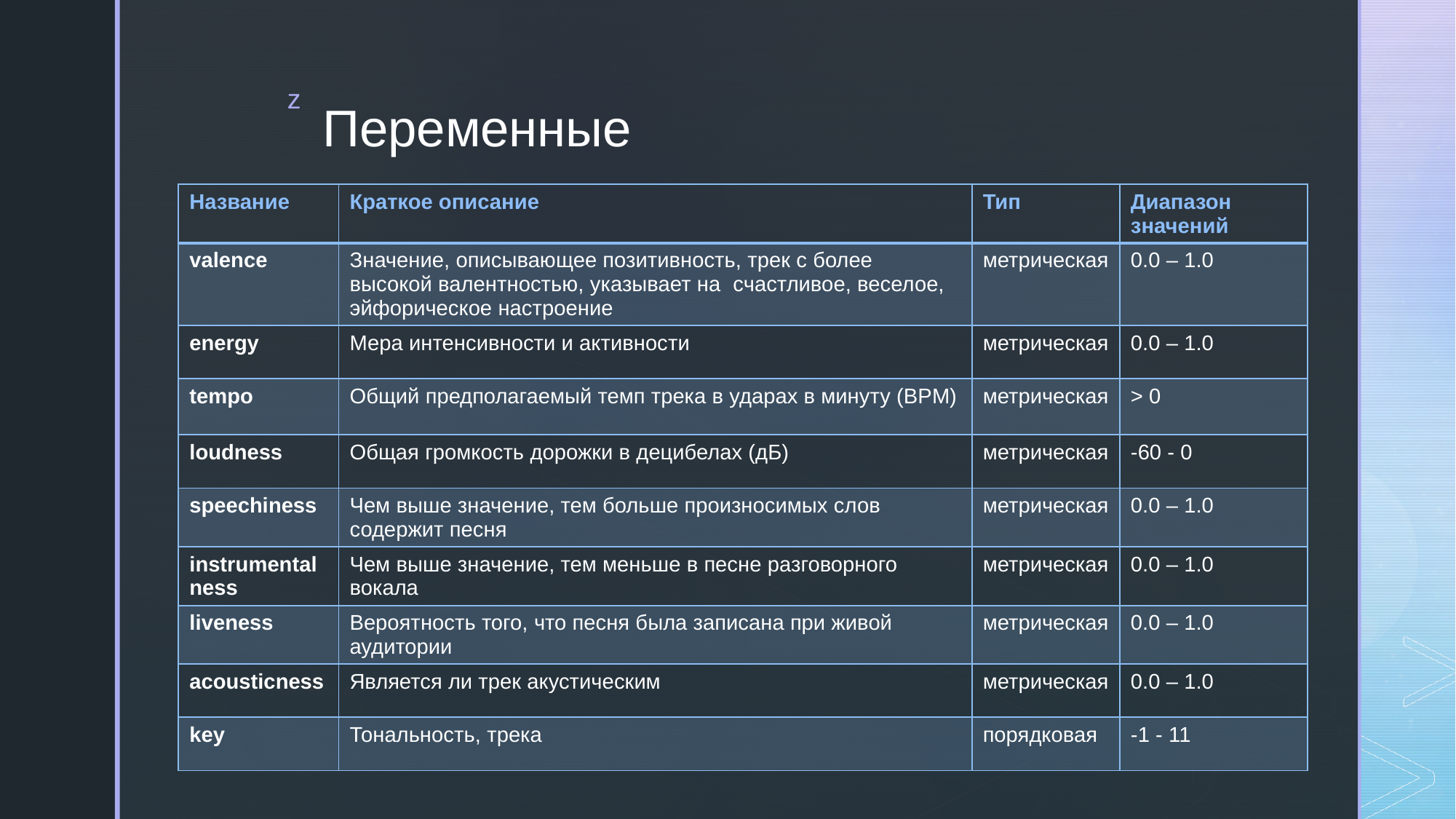

# Переменные
| Название | Краткое описание | Тип | Диапазон значений |
| --- | --- | --- | --- |
| valence | Значение, описывающее позитивность, трек с более высокой валентностью, указывает на счастливое, веселое, эйфорическое настроение | метрическая | 0.0 – 1.0 |
| energy | Мера интенсивности и активности | метрическая | 0.0 – 1.0 |
| tempo | Общий предполагаемый темп трека в ударах в минуту (BPM) | метрическая | > 0 |
| loudness | Общая громкость дорожки в децибелах (дБ) | метрическая | -60 - 0 |
| speechiness | Чем выше значение, тем больше произносимых слов содержит песня | метрическая | 0.0 – 1.0 |
| instrumentalness | Чем выше значение, тем меньше в песне разговорного вокала | метрическая | 0.0 – 1.0 |
| liveness | Вероятность того, что песня была записана при живой аудитории | метрическая | 0.0 – 1.0 |
| acousticness | Является ли трек акустическим | метрическая | 0.0 – 1.0 |
| key | Тональность, трека | порядковая | -1 - 11 |